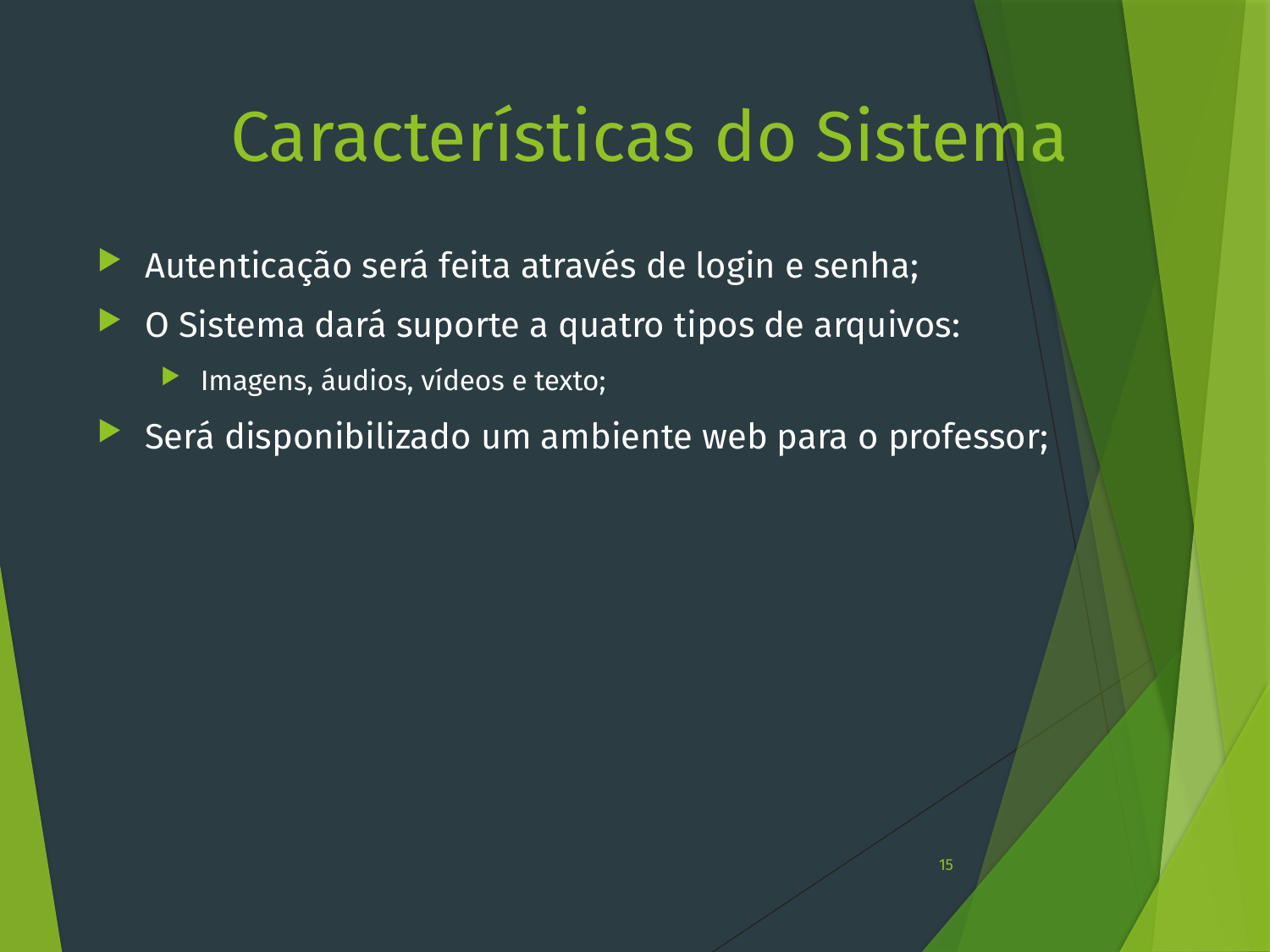

# Características do Sistema
Autenticação será feita através de login e senha;
O Sistema dará suporte a quatro tipos de arquivos:
Imagens, áudios, vídeos e texto;
Será disponibilizado um ambiente web para o professor;

15